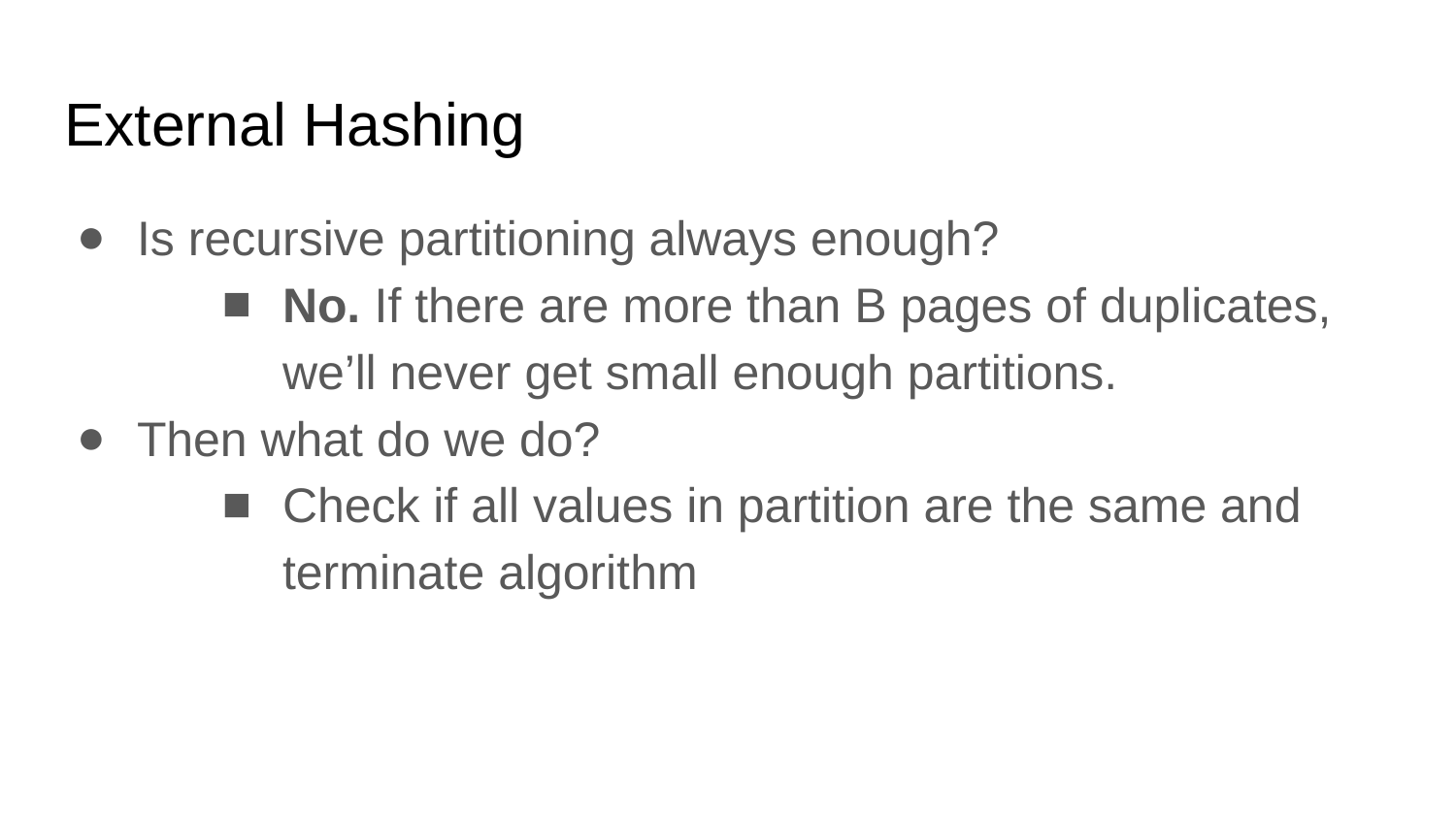

# External Hashing
Is recursive partitioning always enough?
No. If there are more than B pages of duplicates, we’ll never get small enough partitions.
Then what do we do?
Check if all values in partition are the same and terminate algorithm